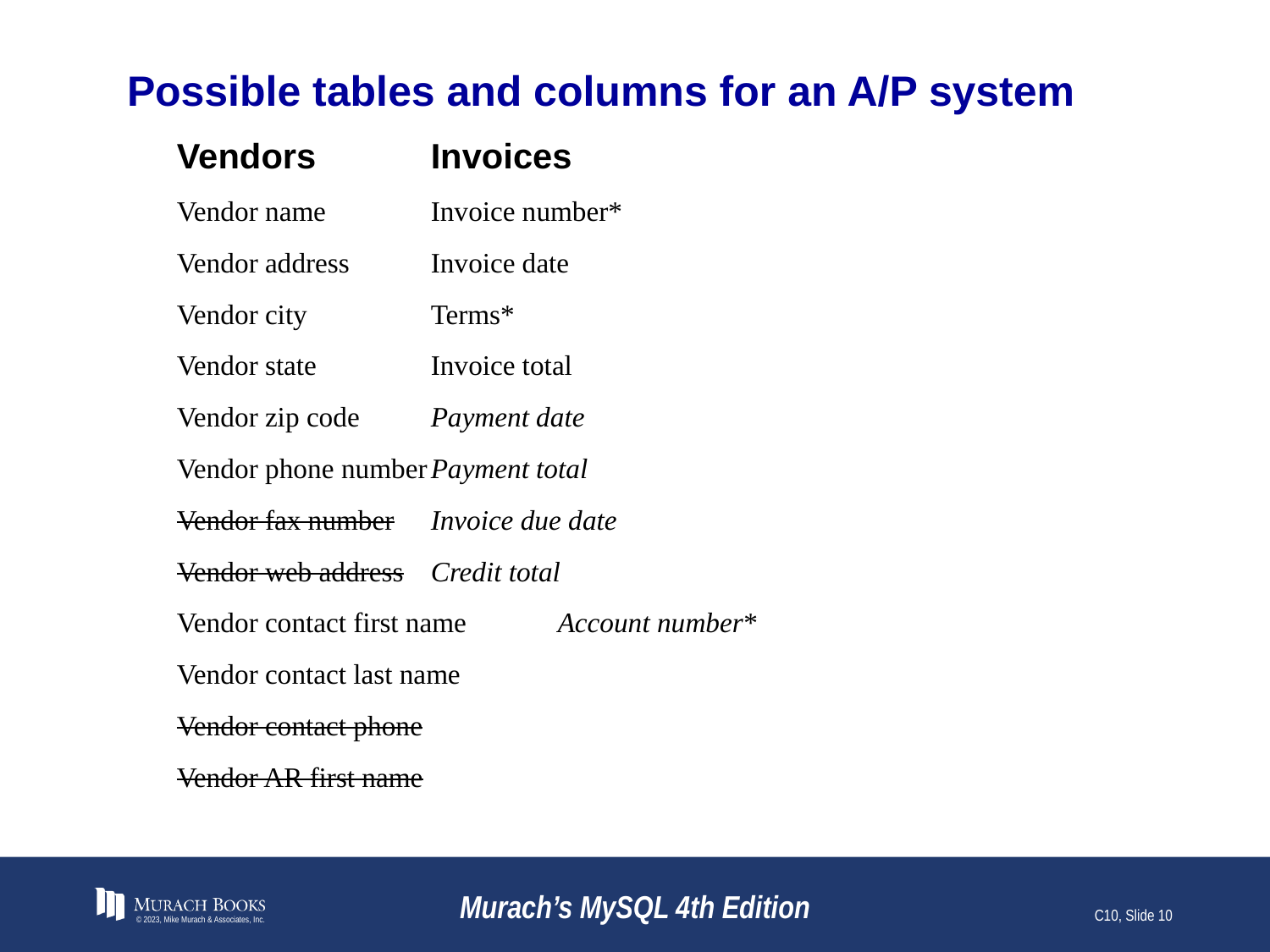

# Possible tables and columns for an A/P system
Vendors	Invoices
Vendor name	Invoice number*
Vendor address	Invoice date
Vendor city	Terms*
Vendor state	Invoice total
Vendor zip code	Payment date
Vendor phone number	Payment total
Vendor fax number	Invoice due date
Vendor web address	Credit total
Vendor contact first name	Account number*
Vendor contact last name
Vendor contact phone
Vendor AR first name

© 2023, Mike Murach & Associates, Inc.
Murach’s MySQL 4th Edition

C10, Slide 10